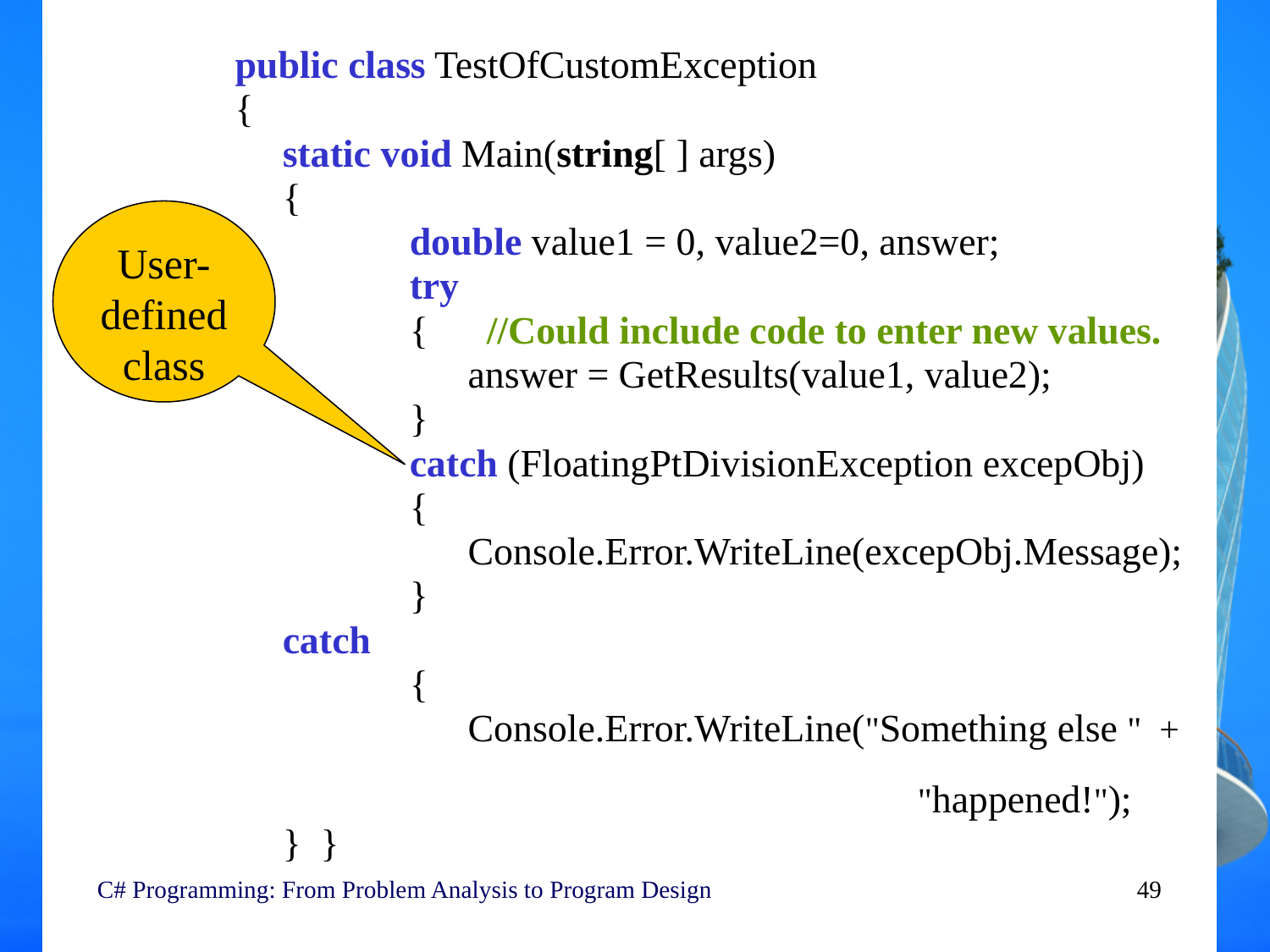

public class TestOfCustomException
{
	static void Main(string[ ] args)
	{
 		double value1 = 0, value2=0, answer;
		try
		{      //Could include code to enter new values.
		      answer = GetResults(value1, value2);
		}
		catch (FloatingPtDivisionException excepObj)
		{
		      Console.Error.WriteLine(excepObj.Message);
		}
	catch
		{
		      Console.Error.WriteLine("Something else "  + 												"happened!");
	}  }

User-defined class
C# Programming: From Problem Analysis to Program Design

49